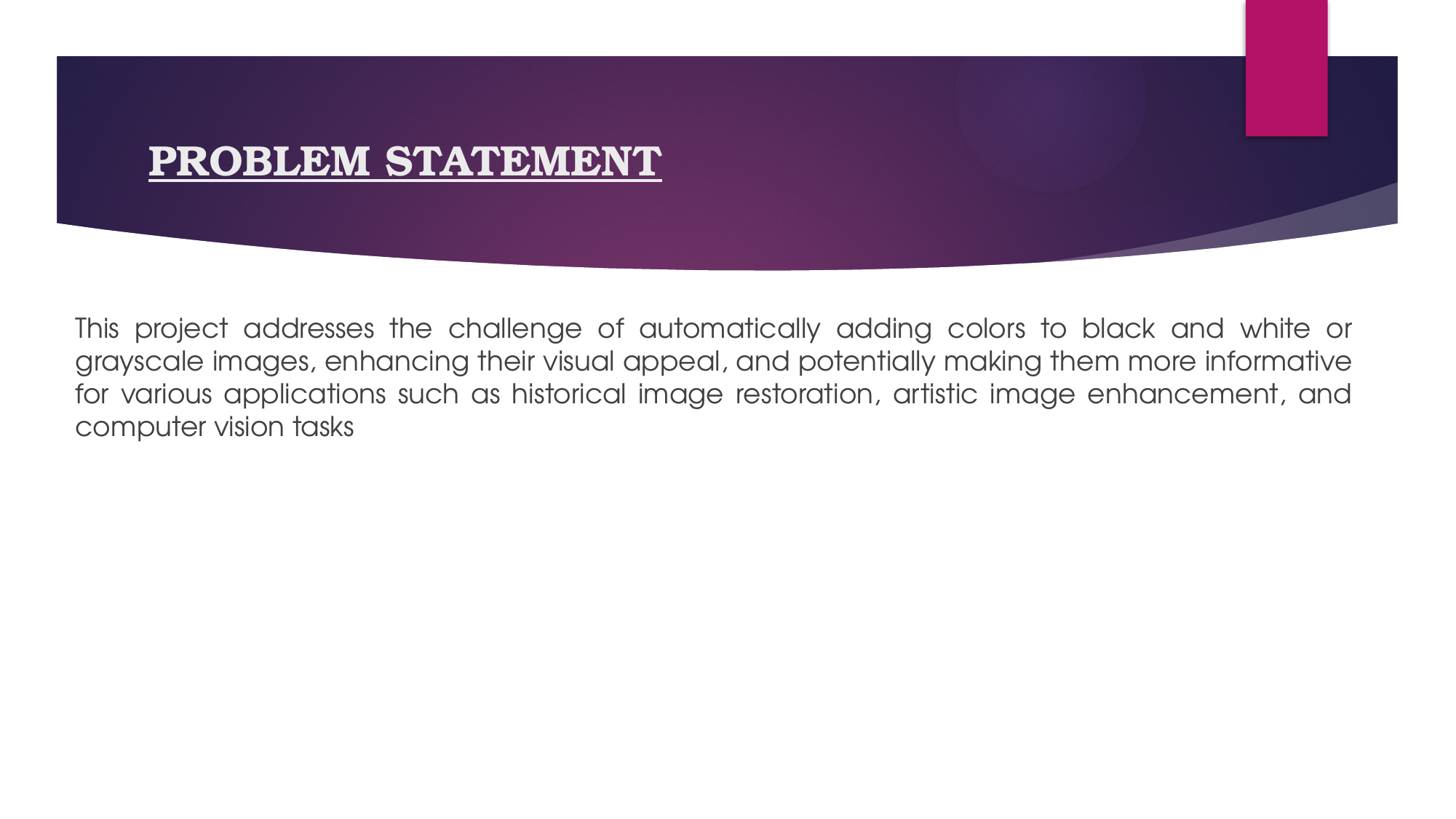

# PROBLEM STATEMENT
This project addresses the challenge of automatically adding colors to black and white or grayscale images, enhancing their visual appeal, and potentially making them more informative for various applications such as historical image restoration, artistic image enhancement, and computer vision tasks